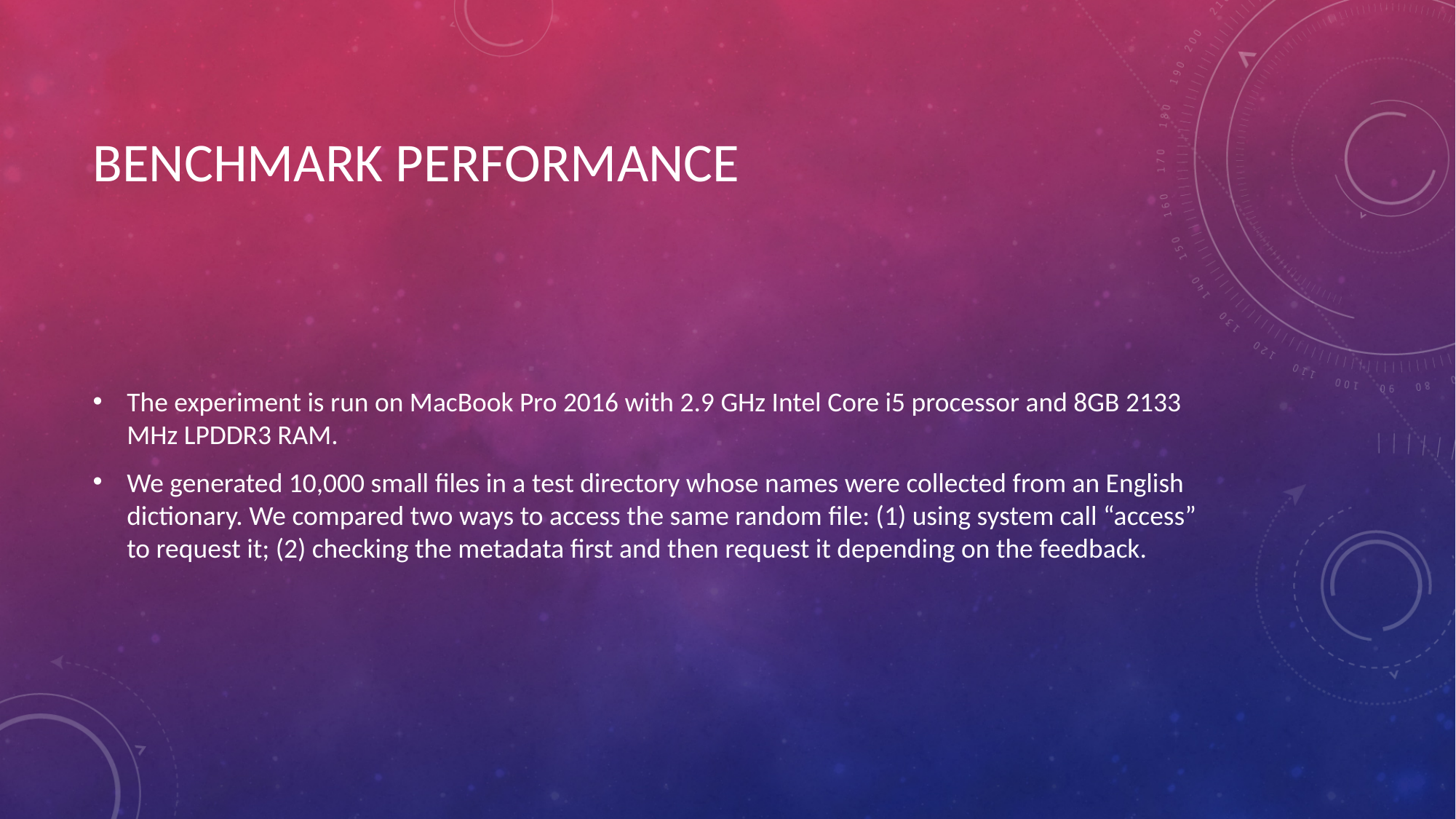

# Benchmark Performance
The experiment is run on MacBook Pro 2016 with 2.9 GHz Intel Core i5 processor and 8GB 2133 MHz LPDDR3 RAM.
We generated 10,000 small files in a test directory whose names were collected from an English dictionary. We compared two ways to access the same random file: (1) using system call “access” to request it; (2) checking the metadata first and then request it depending on the feedback.